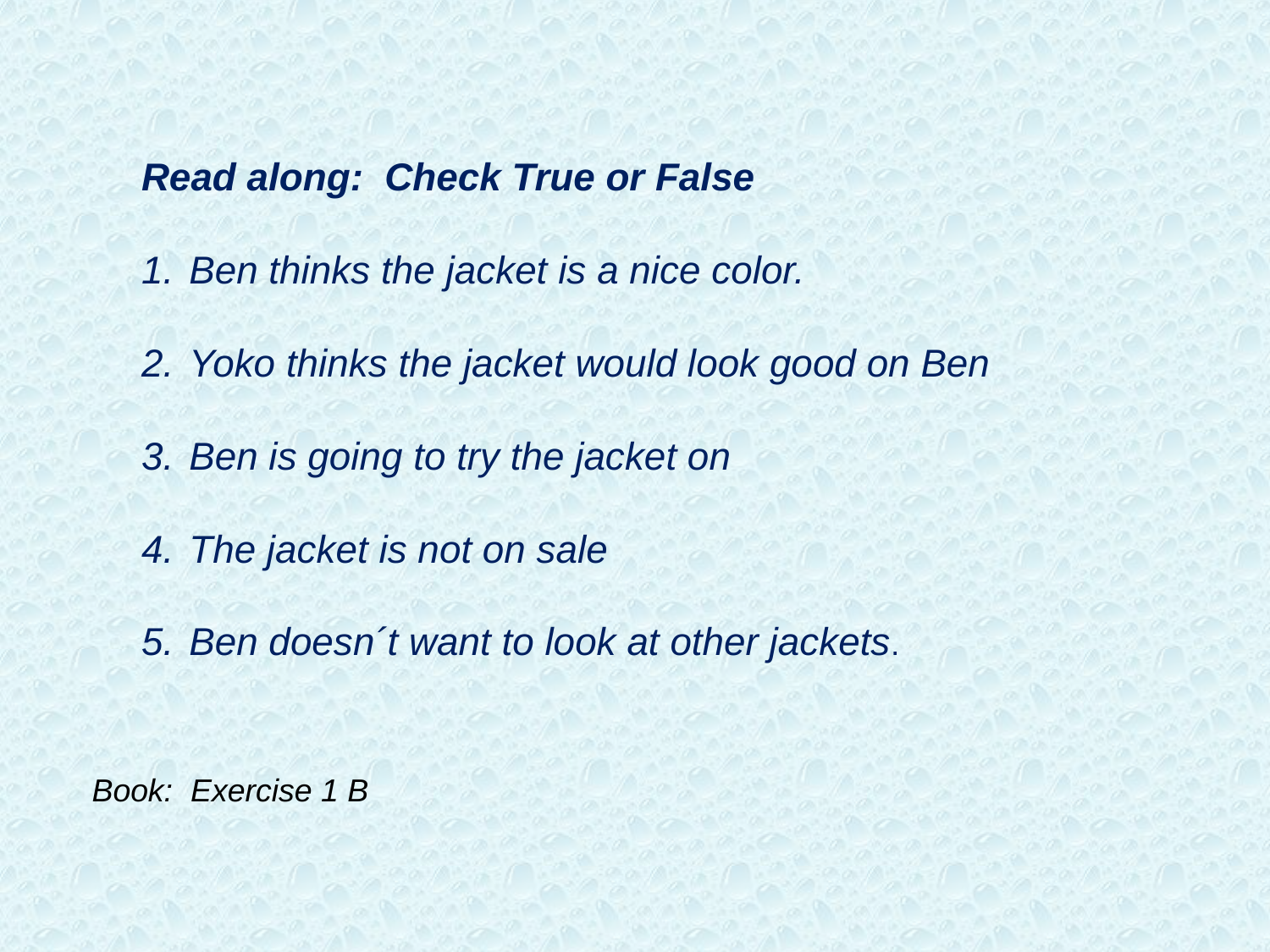

Read along:  Check True or False
Ben thinks the jacket is a nice color.
Yoko thinks the jacket would look good on Ben
Ben is going to try the jacket on
The jacket is not on sale
Ben doesn´t want to look at other jackets.
Book:  Exercise 1 B